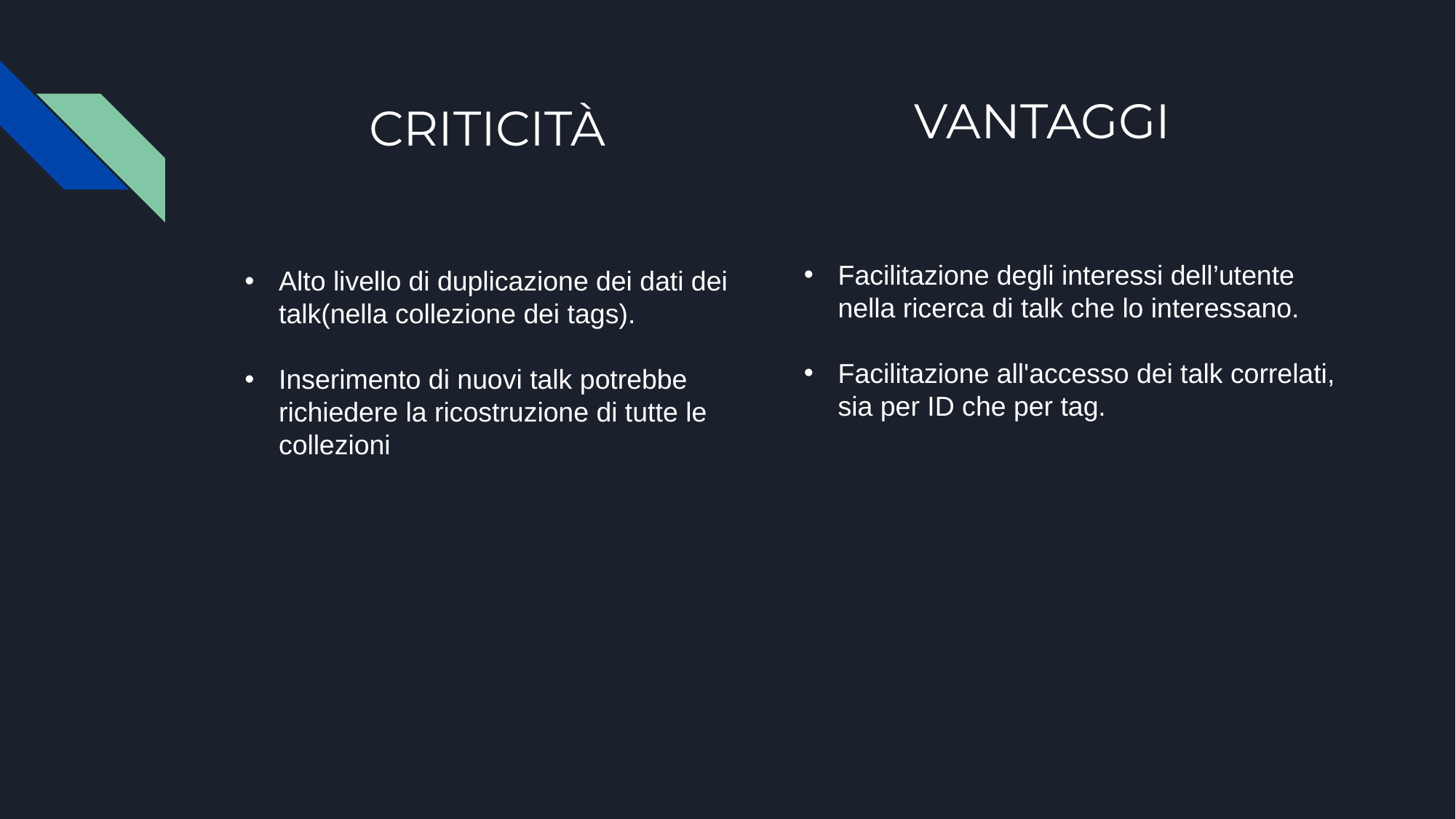

VANTAGGI
# CRITICITÀ
Facilitazione degli interessi dell’utente nella ricerca di talk che lo interessano.

Facilitazione all'accesso dei talk correlati, sia per ID che per tag.

Alto livello di duplicazione dei dati dei talk(nella collezione dei tags).

Inserimento di nuovi talk potrebbe richiedere la ricostruzione di tutte le collezioni